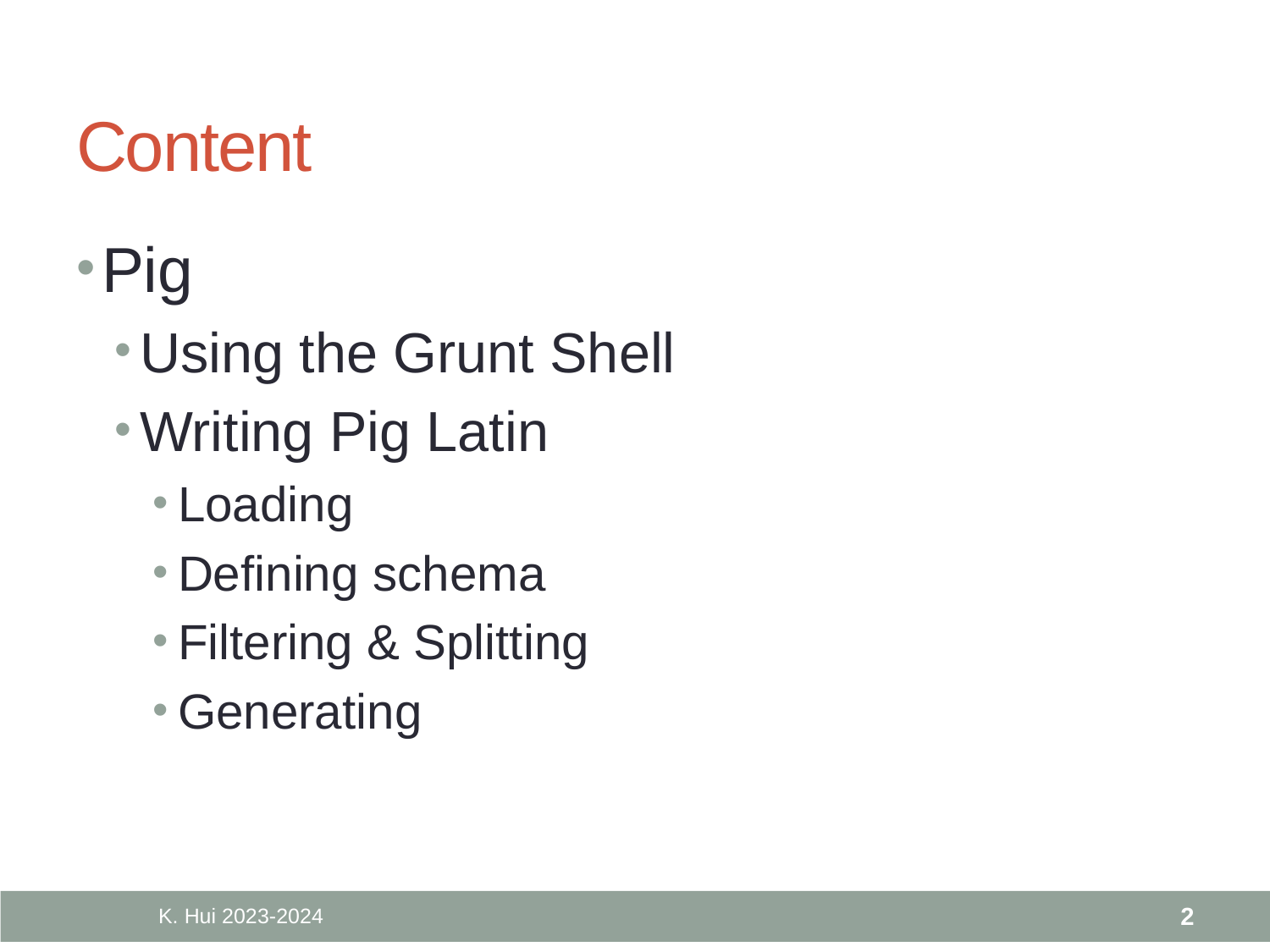

# Content
Pig
Using the Grunt Shell
Writing Pig Latin
Loading
Defining schema
Filtering & Splitting
Generating

K. Hui 2023-2024
2